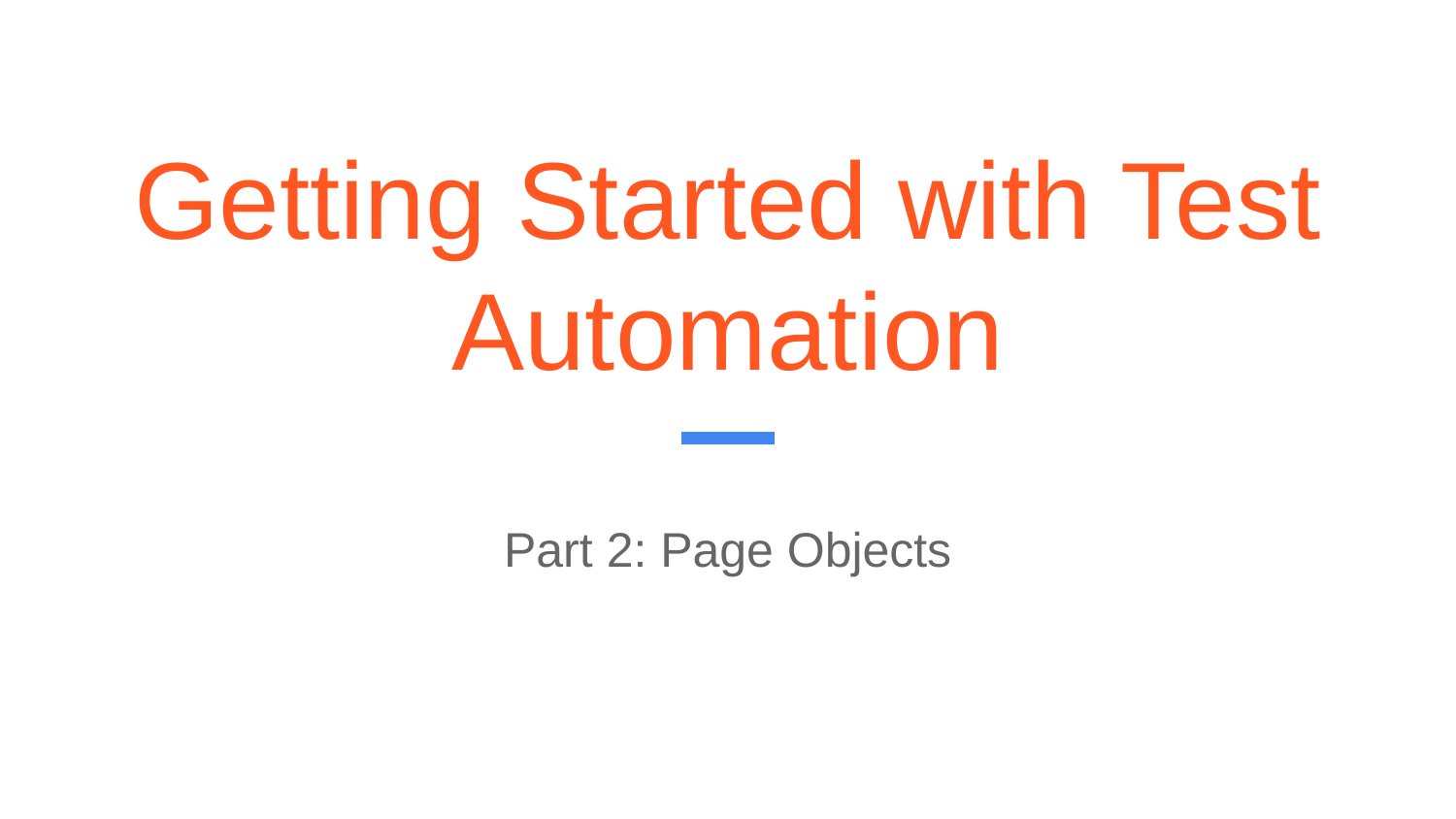

# Getting Started with Test Automation
Part 2: Page Objects